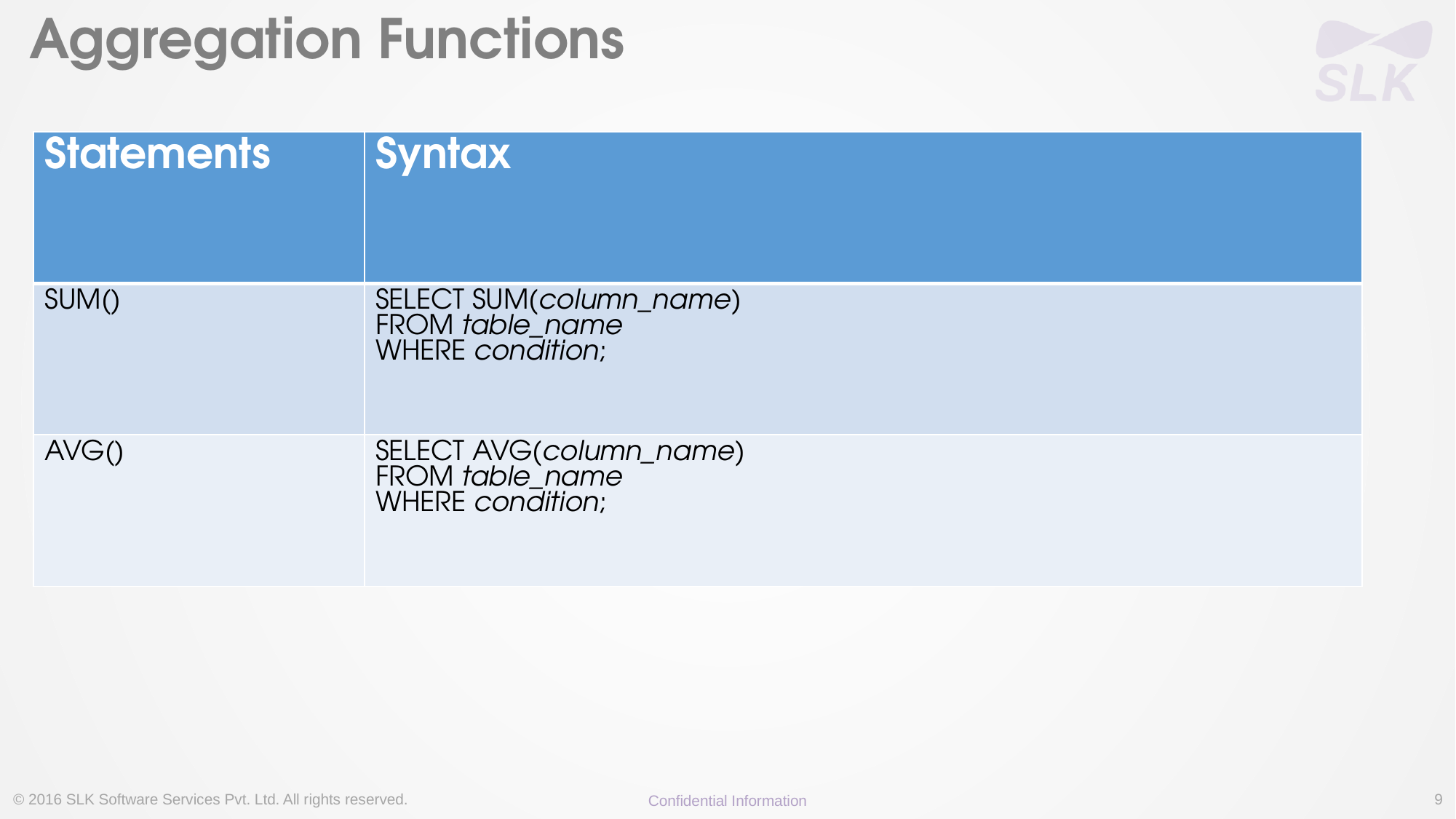

# Aggregation Functions
| Statements | Syntax |
| --- | --- |
| SUM() | SELECT SUM(column\_name) FROM table\_name WHERE condition; |
| AVG() | SELECT AVG(column\_name) FROM table\_name WHERE condition; |